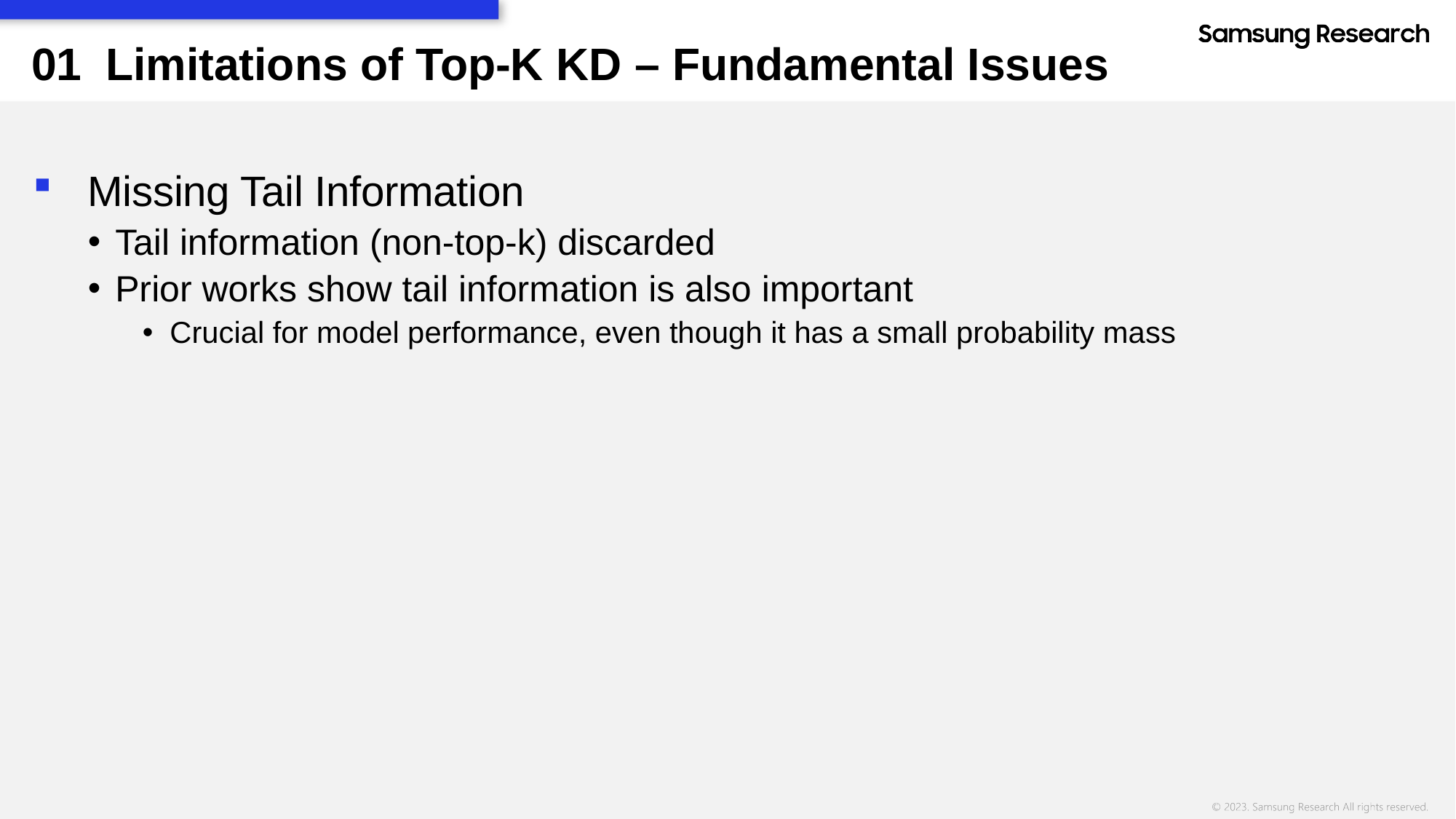

01
Limitations of Top-K KD – Fundamental Issues
Missing Tail Information
Tail information (non-top-k) discarded
Prior works show tail information is also important
Crucial for model performance, even though it has a small probability mass